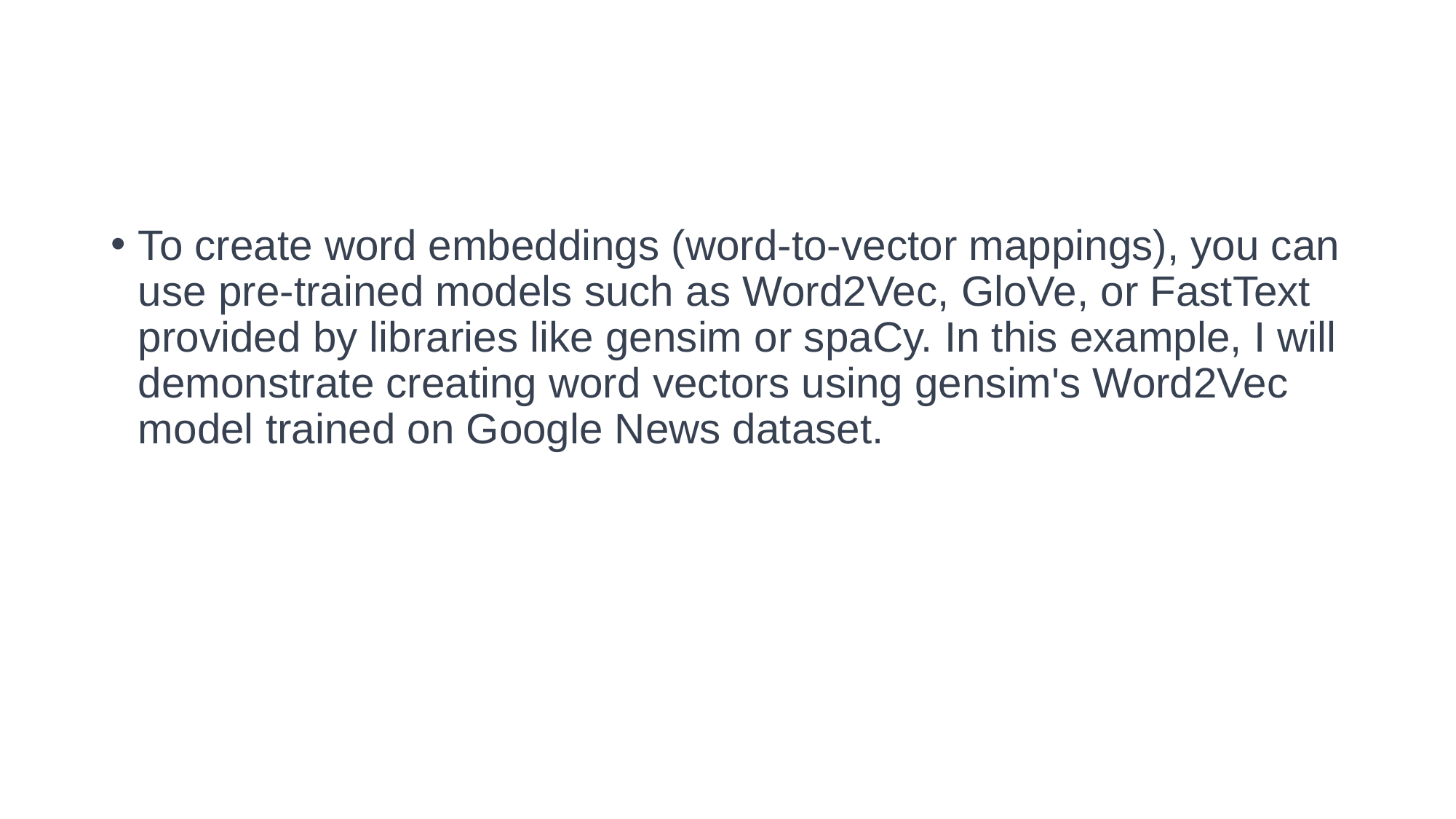

#
To create word embeddings (word-to-vector mappings), you can use pre-trained models such as Word2Vec, GloVe, or FastText provided by libraries like gensim or spaCy. In this example, I will demonstrate creating word vectors using gensim's Word2Vec model trained on Google News dataset.